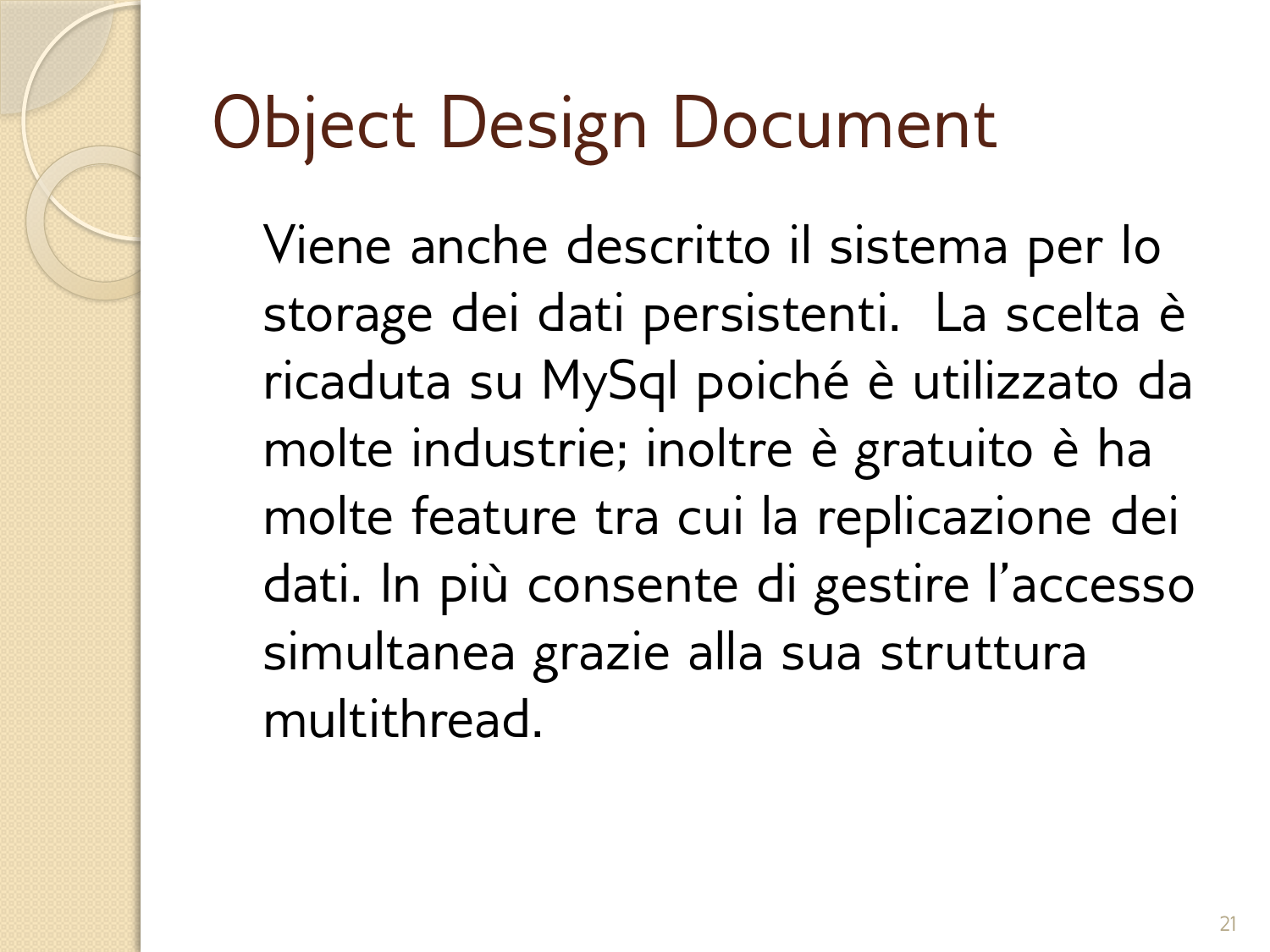

# Object Design Document
	Viene anche descritto il sistema per lo storage dei dati persistenti.  La scelta è ricaduta su MySql poiché è utilizzato da molte industrie; inoltre è gratuito è ha molte feature tra cui la replicazione dei dati. In più consente di gestire l’accesso simultanea grazie alla sua struttura multithread.
21